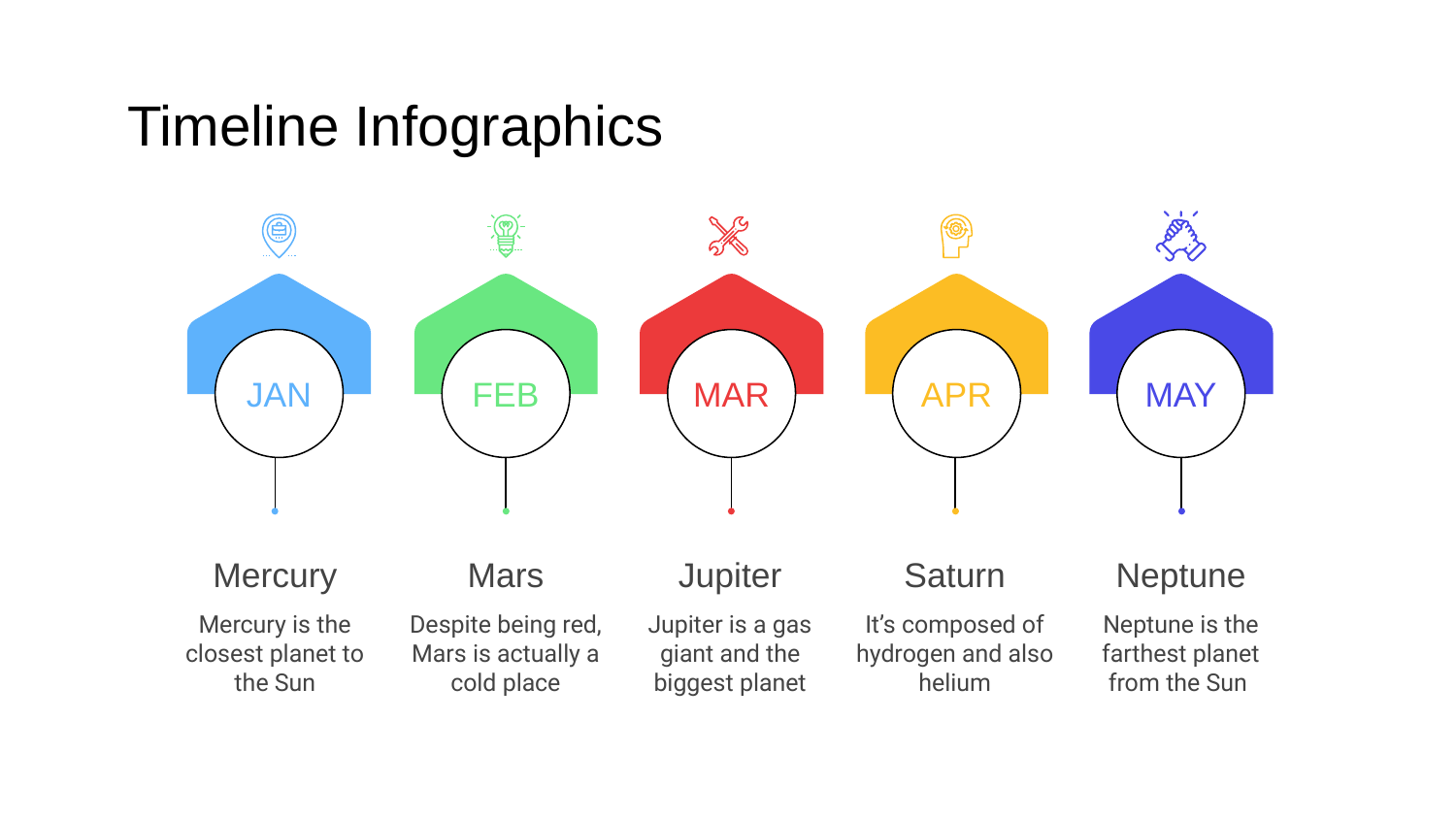

# Timeline Infographics

MAY

Neptune
Neptune is the farthest planet from the Sun

JAN

Mercury
Mercury is the closest planet to the Sun

APR

Saturn
It’s composed of hydrogen and also helium

FEB

Mars
Despite being red, Mars is actually a cold place

MAR

Jupiter
Jupiter is a gas giant and the biggest planet